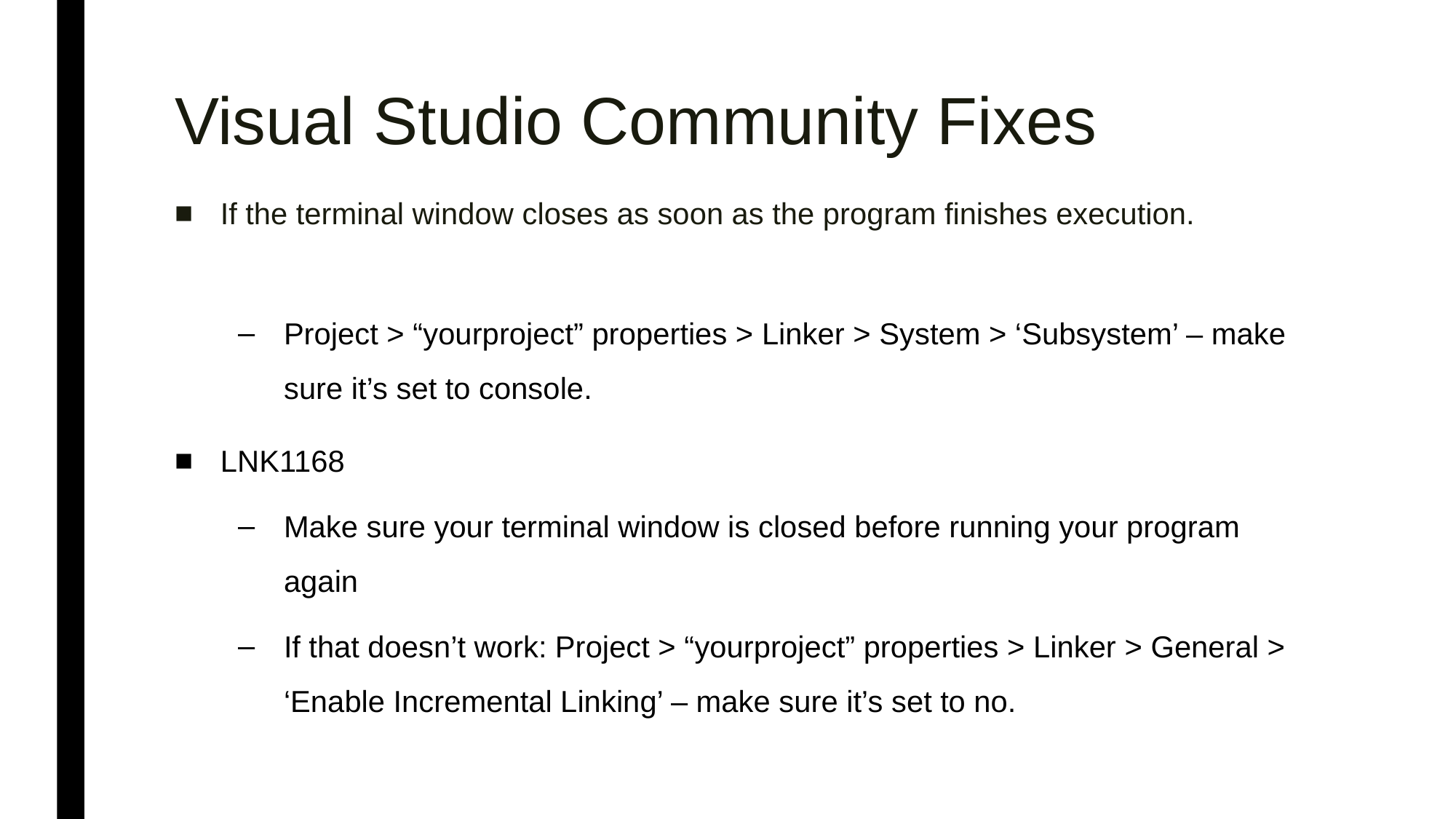

# Visual Studio Community Fixes
If the terminal window closes as soon as the program finishes execution.
Project > “yourproject” properties > Linker > System > ‘Subsystem’ – make sure it’s set to console.
LNK1168
Make sure your terminal window is closed before running your program again
If that doesn’t work: Project > “yourproject” properties > Linker > General > ‘Enable Incremental Linking’ – make sure it’s set to no.